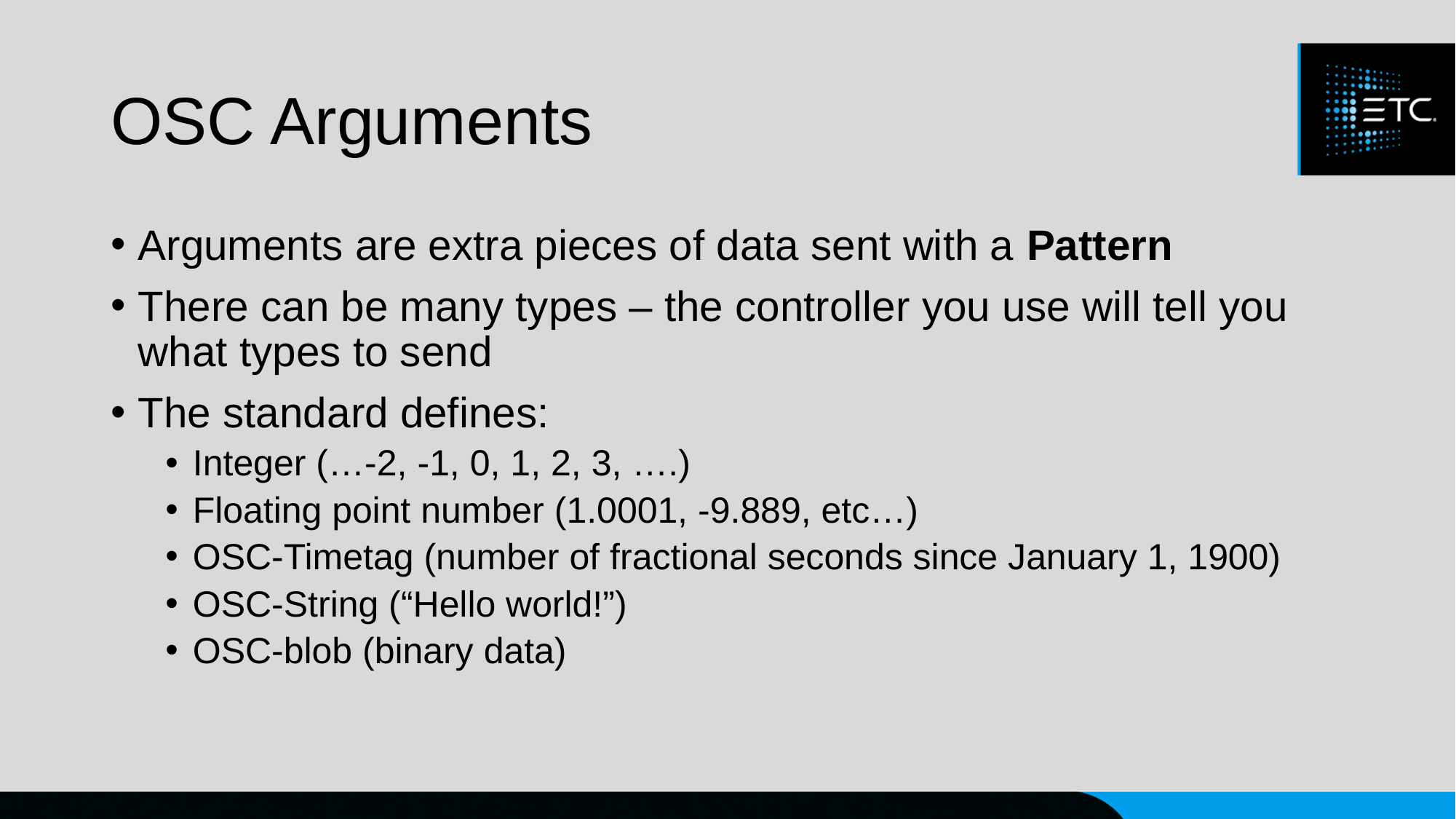

# OSC Arguments
Arguments are extra pieces of data sent with a Pattern
There can be many types – the controller you use will tell you what types to send
The standard defines:
Integer (…-2, -1, 0, 1, 2, 3, ….)
Floating point number (1.0001, -9.889, etc…)
OSC-Timetag (number of fractional seconds since January 1, 1900)
OSC-String (“Hello world!”)
OSC-blob (binary data)